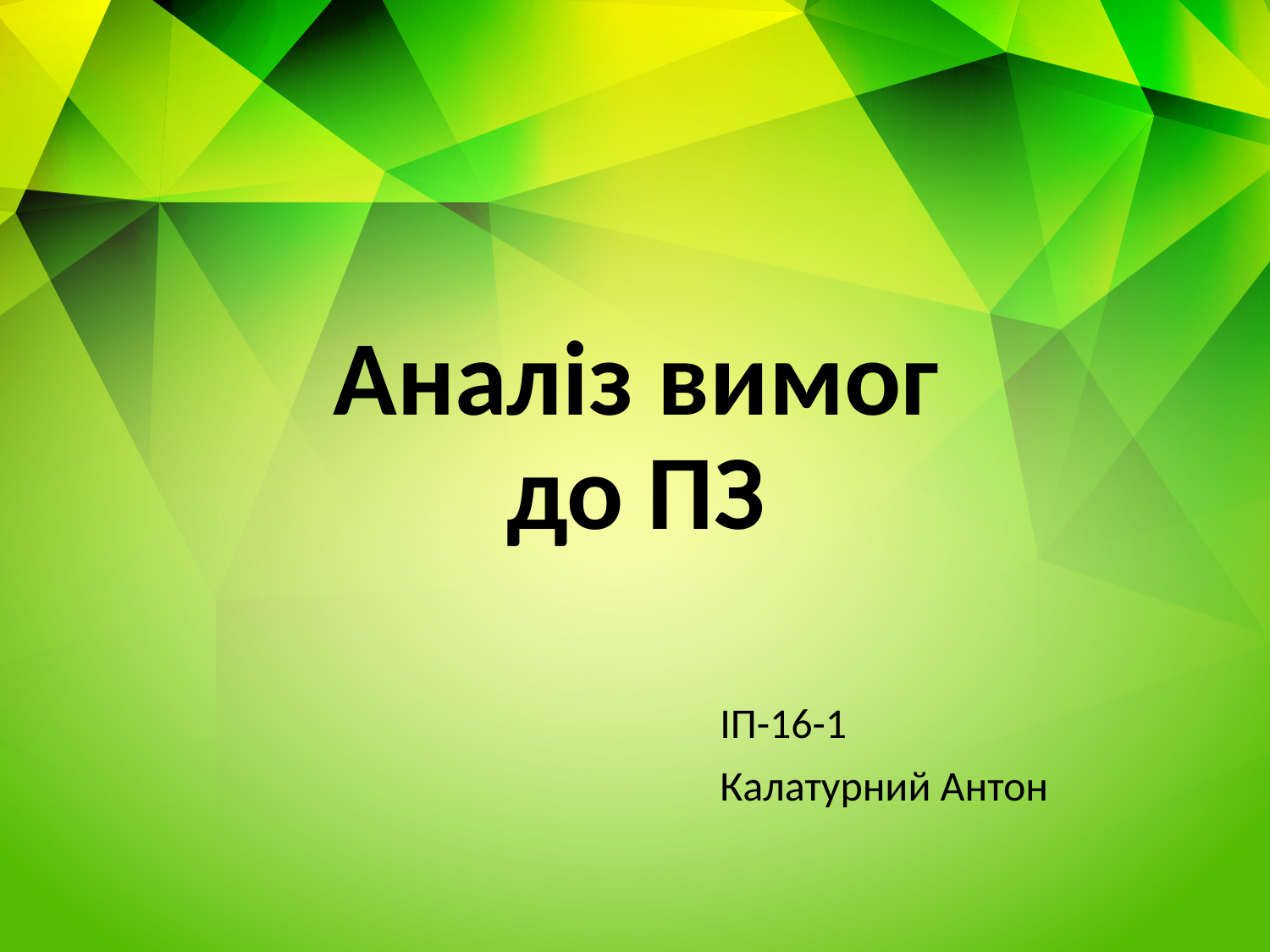

# Аналіз вимог до ПЗ
ІП-16-1
Калатурний Антон